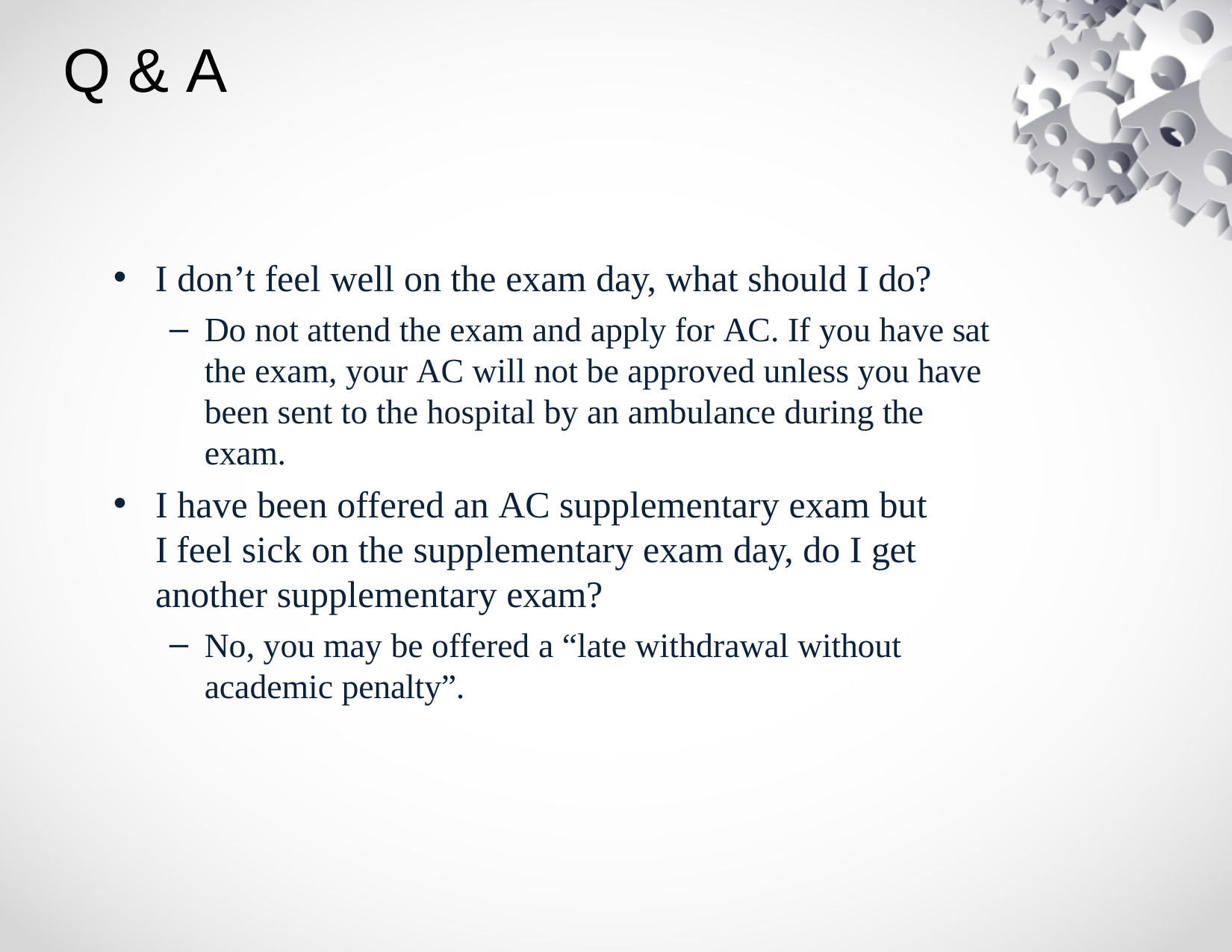

# Q & A
I don’t feel well on the exam day, what should I do?
Do not attend the exam and apply for AC. If you have sat the exam, your AC will not be approved unless you have been sent to the hospital by an ambulance during the exam.
I have been offered an AC supplementary exam but I feel sick on the supplementary exam day, do I get another supplementary exam?
No, you may be offered a “late withdrawal without academic penalty”.